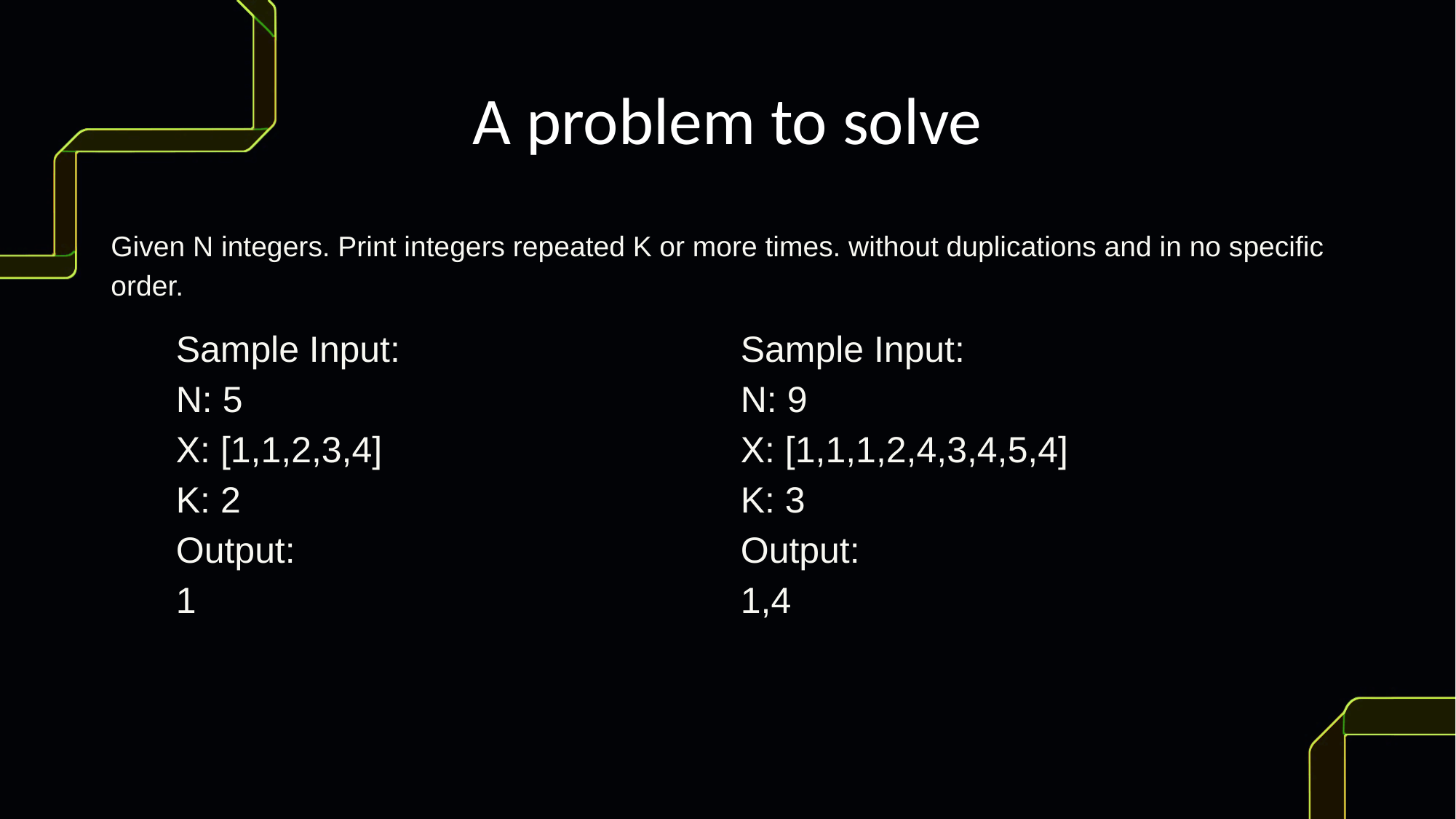

# A problem to solve
Given N integers. Print integers repeated K or more times. without duplications and in no specific order.
Sample Input:
N: 5
X: [1,1,2,3,4]
K: 2
Output:
1

Sample Input:
N: 9
X: [1,1,1,2,4,3,4,5,4]
K: 3
Output:
1,4